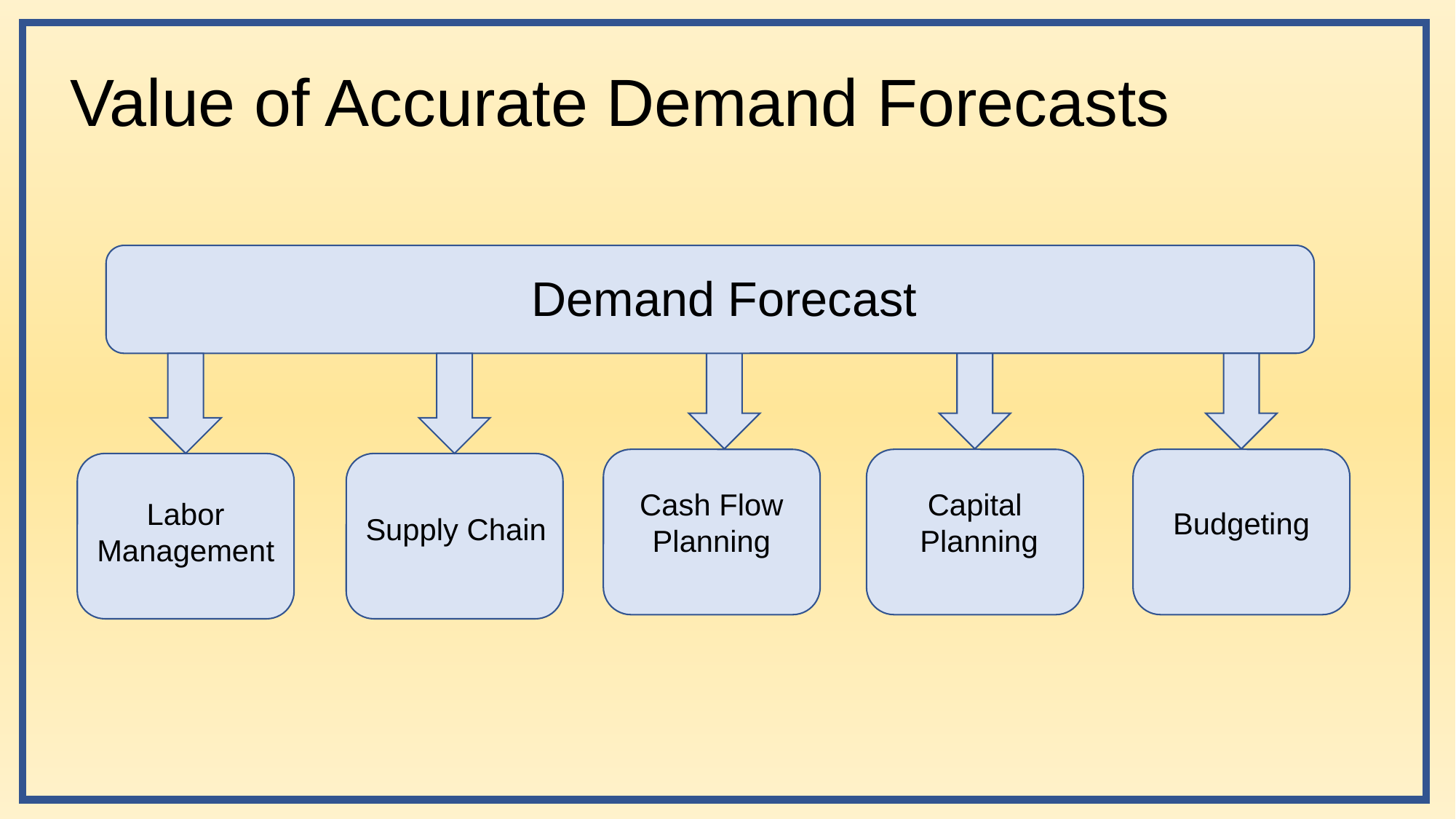

# Value of Accurate Demand Forecasts

Demand Forecast

Cash Flow Planning
Capital
 Planning
Labor
Management
Budgeting
Supply Chain